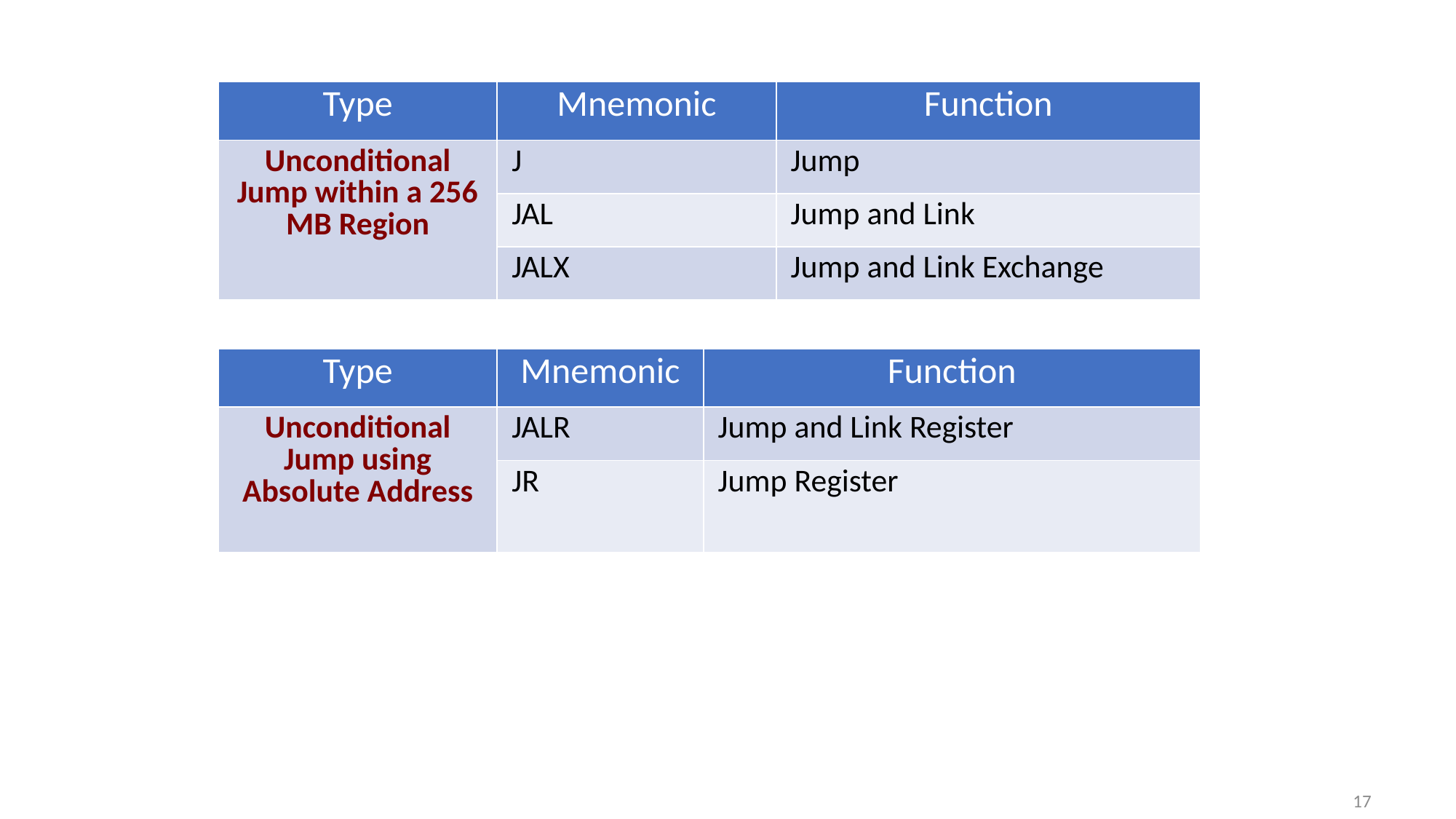

| Type | Mnemonic | Function |
| --- | --- | --- |
| Unconditional Jump within a 256 MB Region | J | Jump |
|  | JAL | Jump and Link |
|  | JALX | Jump and Link Exchange |
| Type | Mnemonic | Function |
| --- | --- | --- |
| Unconditional Jump using Absolute Address | JALR | Jump and Link Register |
|  | JR | Jump Register |
17